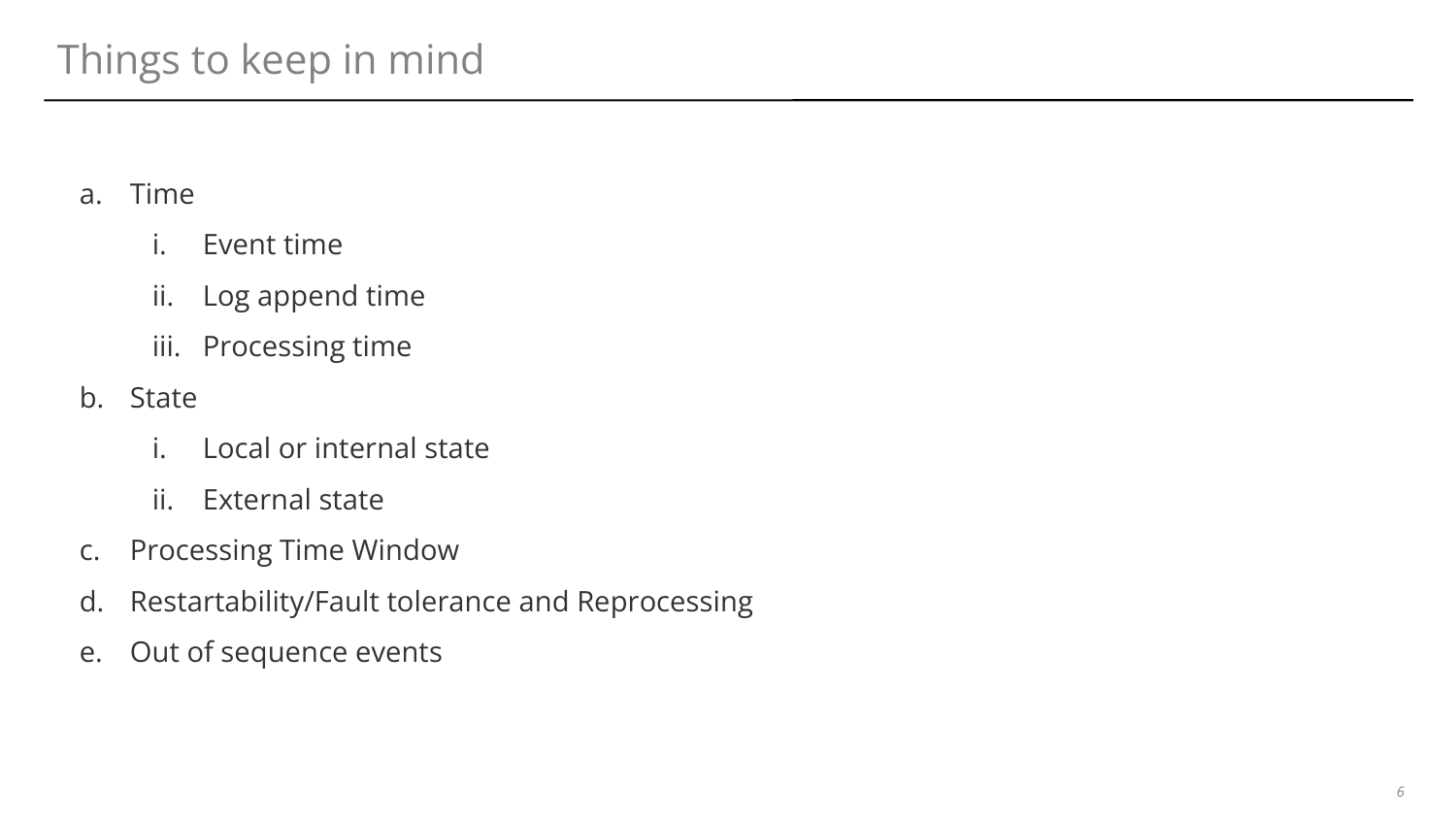

# Things to keep in mind

Time
Event time
Log append time
Processing time
State
Local or internal state
External state
Processing Time Window
Restartability/Fault tolerance and Reprocessing
Out of sequence events

6